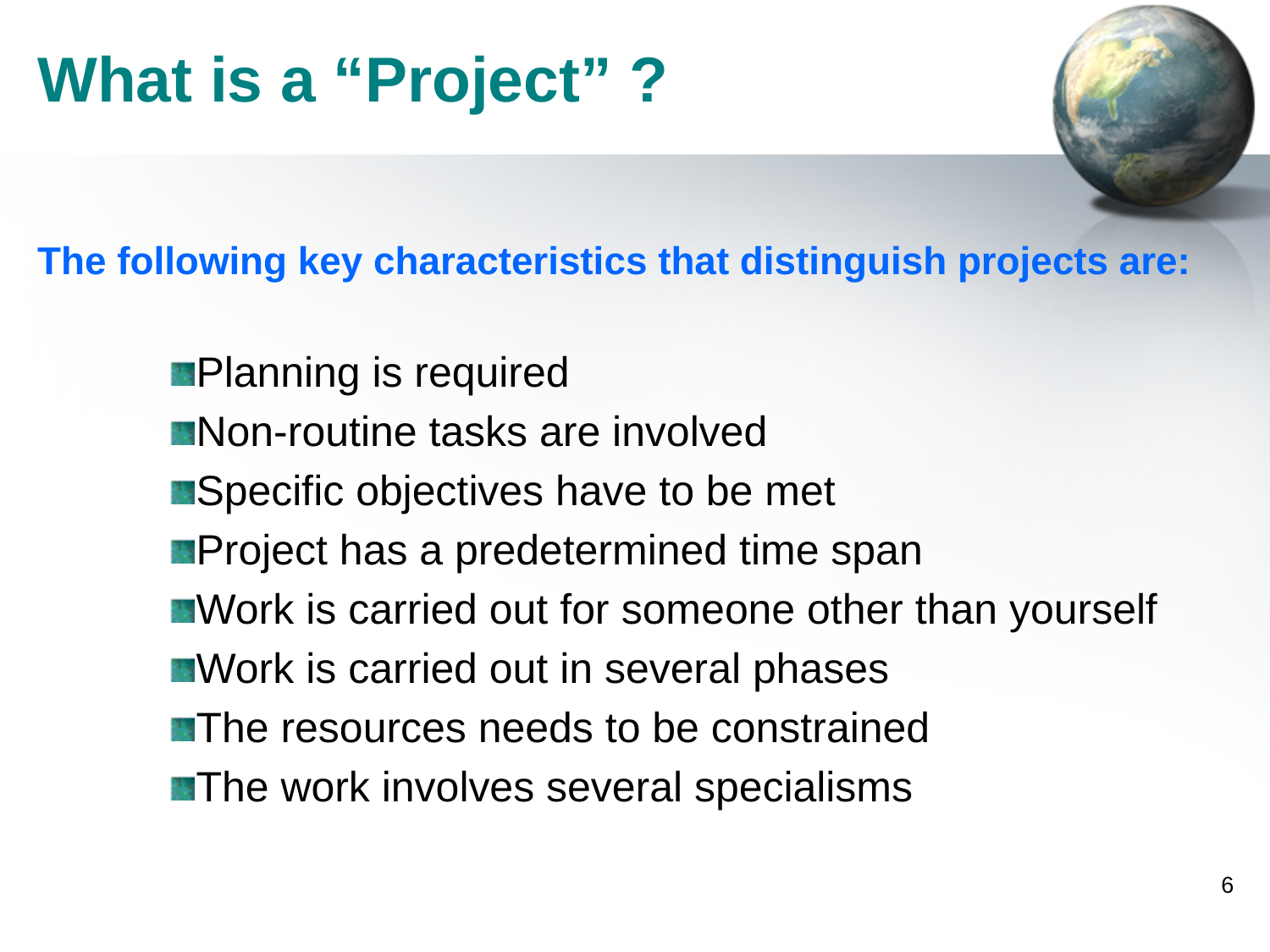

# What is a “Project” ?
The following key characteristics that distinguish projects are:

Planning is required
Non-routine tasks are involved
Specific objectives have to be met
Project has a predetermined time span
Work is carried out for someone other than yourself
Work is carried out in several phases
The resources needs to be constrained
The work involves several specialisms
6